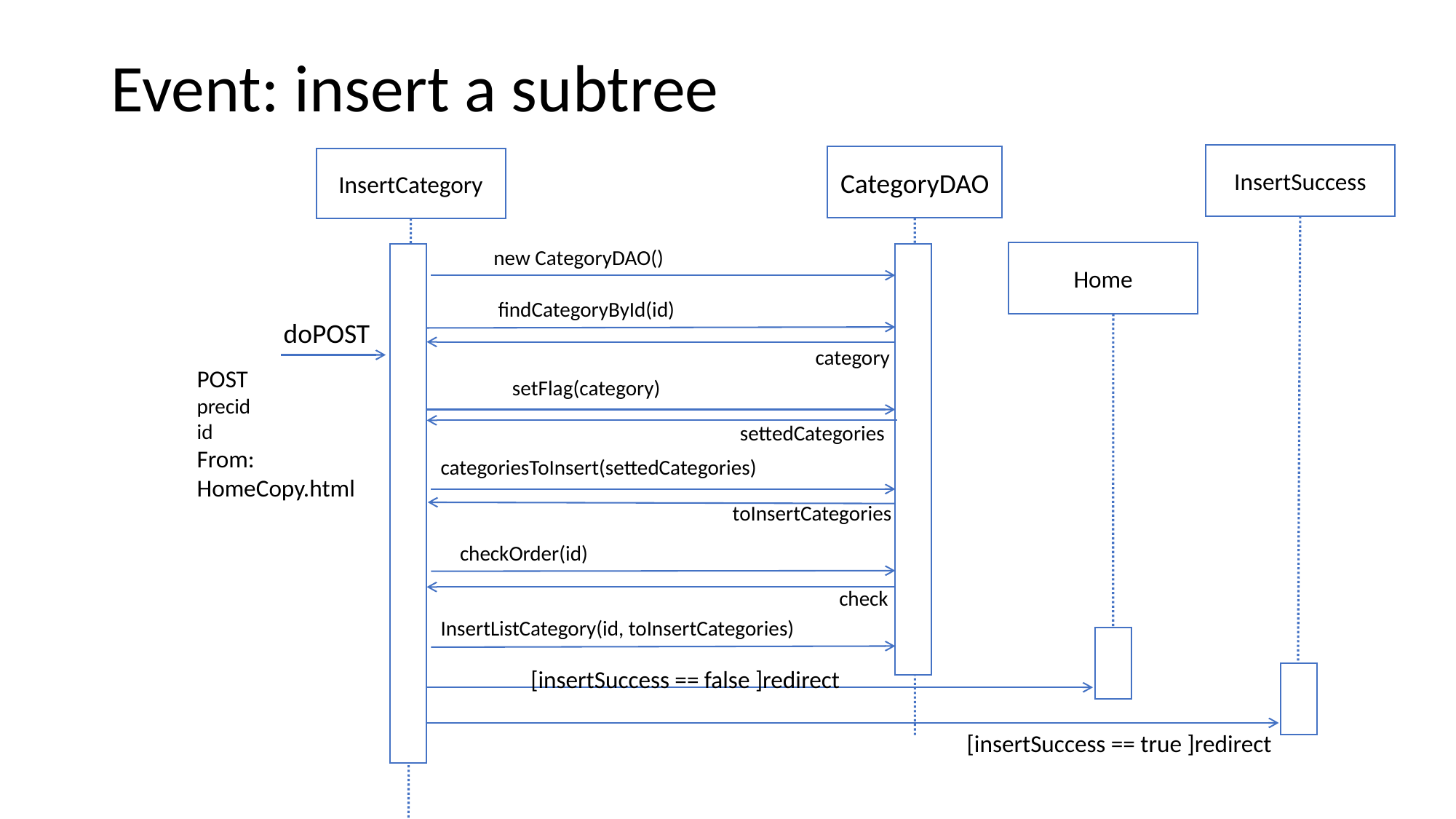

# Event: insert a subtree
InsertSuccess
CategoryDAO
InsertCategory
new CategoryDAO()
Home

findCategoryById(id)
doPOST
category
POST
precid
id
From:
HomeCopy.html
setFlag(category)
settedCategories
categoriesToInsert(settedCategories)
toInsertCategories
checkOrder(id)
check
InsertListCategory(id, toInsertCategories)

[insertSuccess == false ]redirect

[insertSuccess == true ]redirect